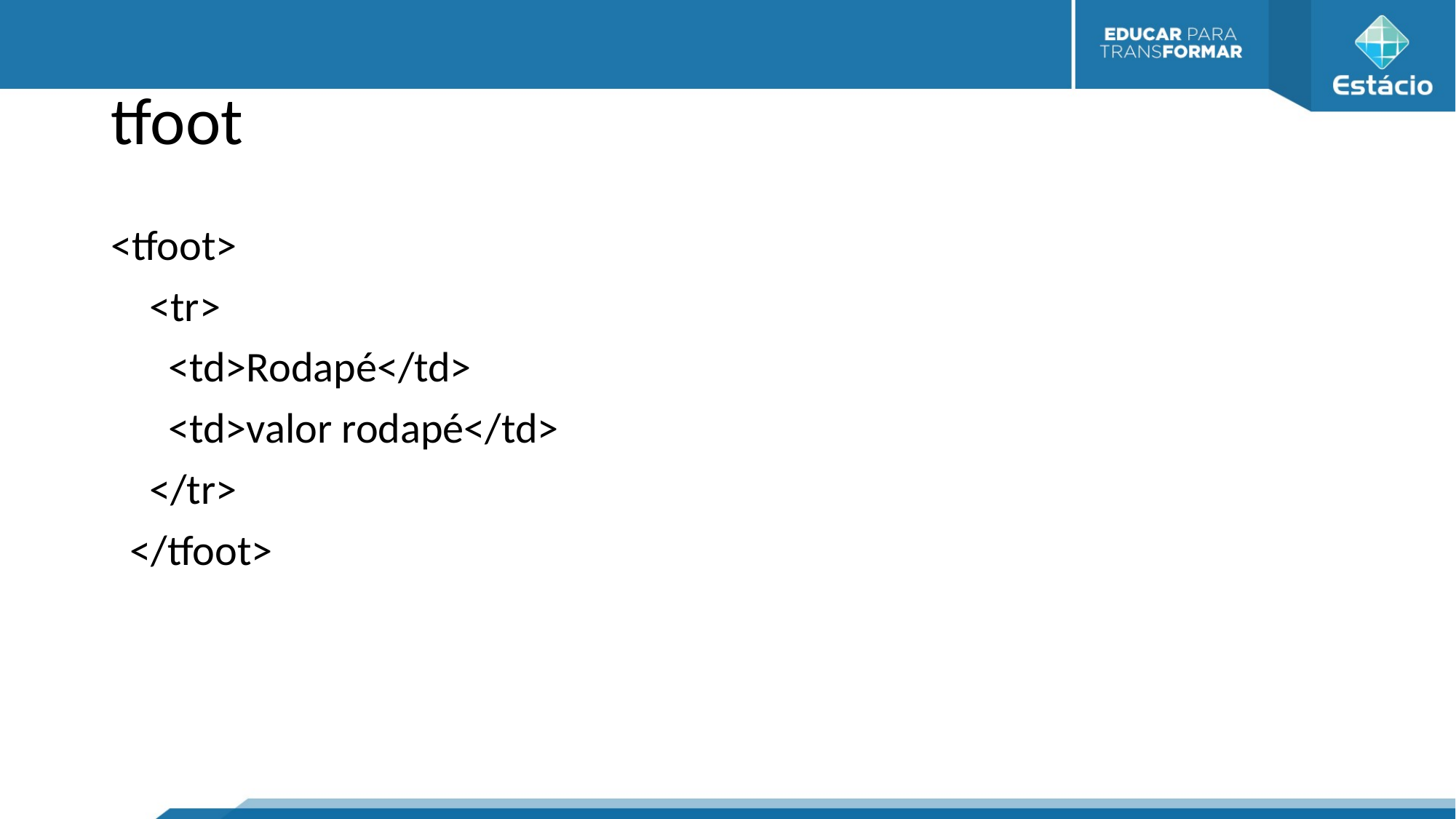

# tfoot
<tfoot>
    <tr>
      <td>Rodapé</td>
      <td>valor rodapé</td>
    </tr>
  </tfoot>